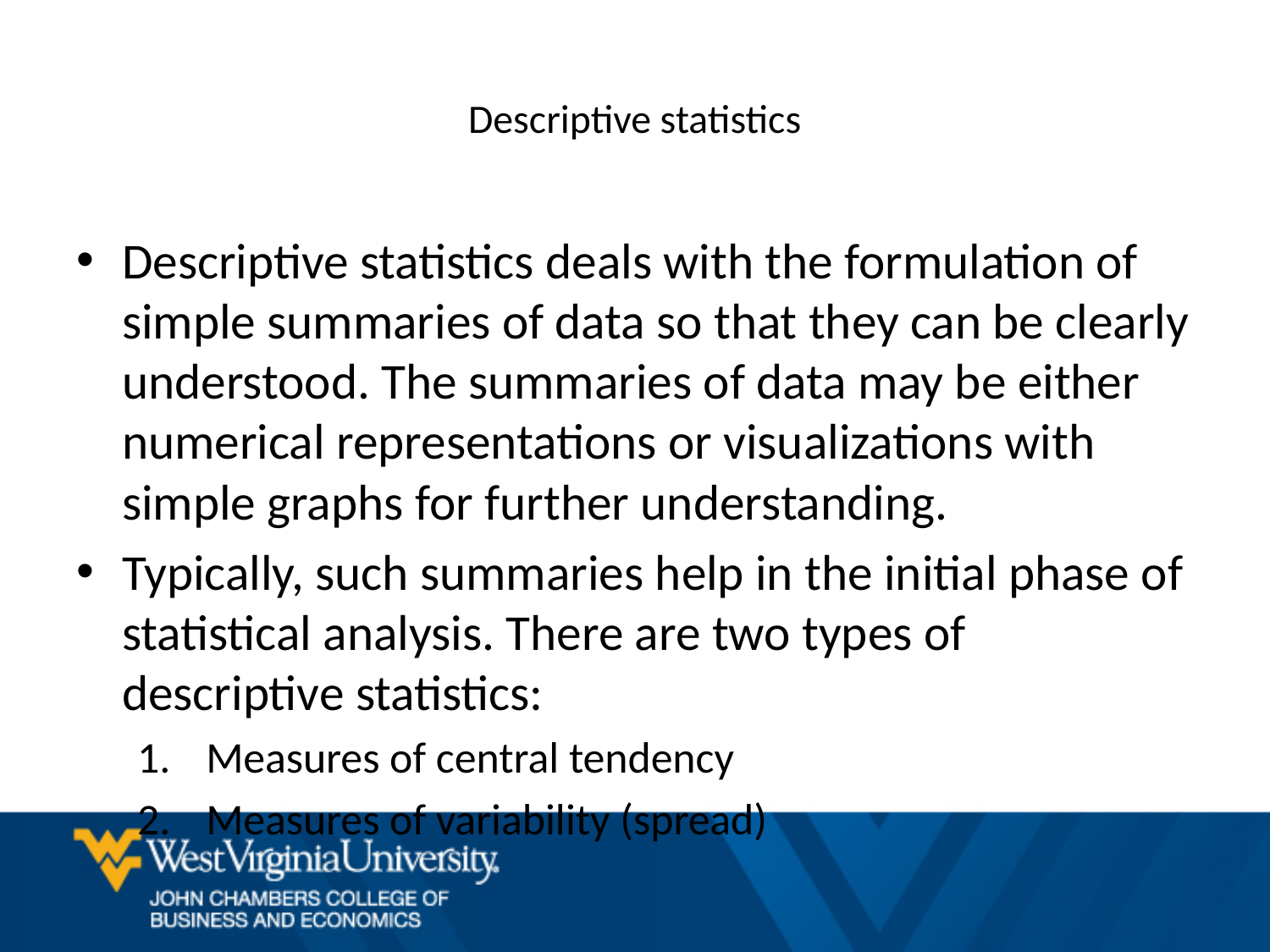

# Descriptive statistics
Descriptive statistics deals with the formulation of simple summaries of data so that they can be clearly understood. The summaries of data may be either numerical representations or visualizations with simple graphs for further understanding.
Typically, such summaries help in the initial phase of statistical analysis. There are two types of descriptive statistics:
Measures of central tendency
Measures of variability (spread)